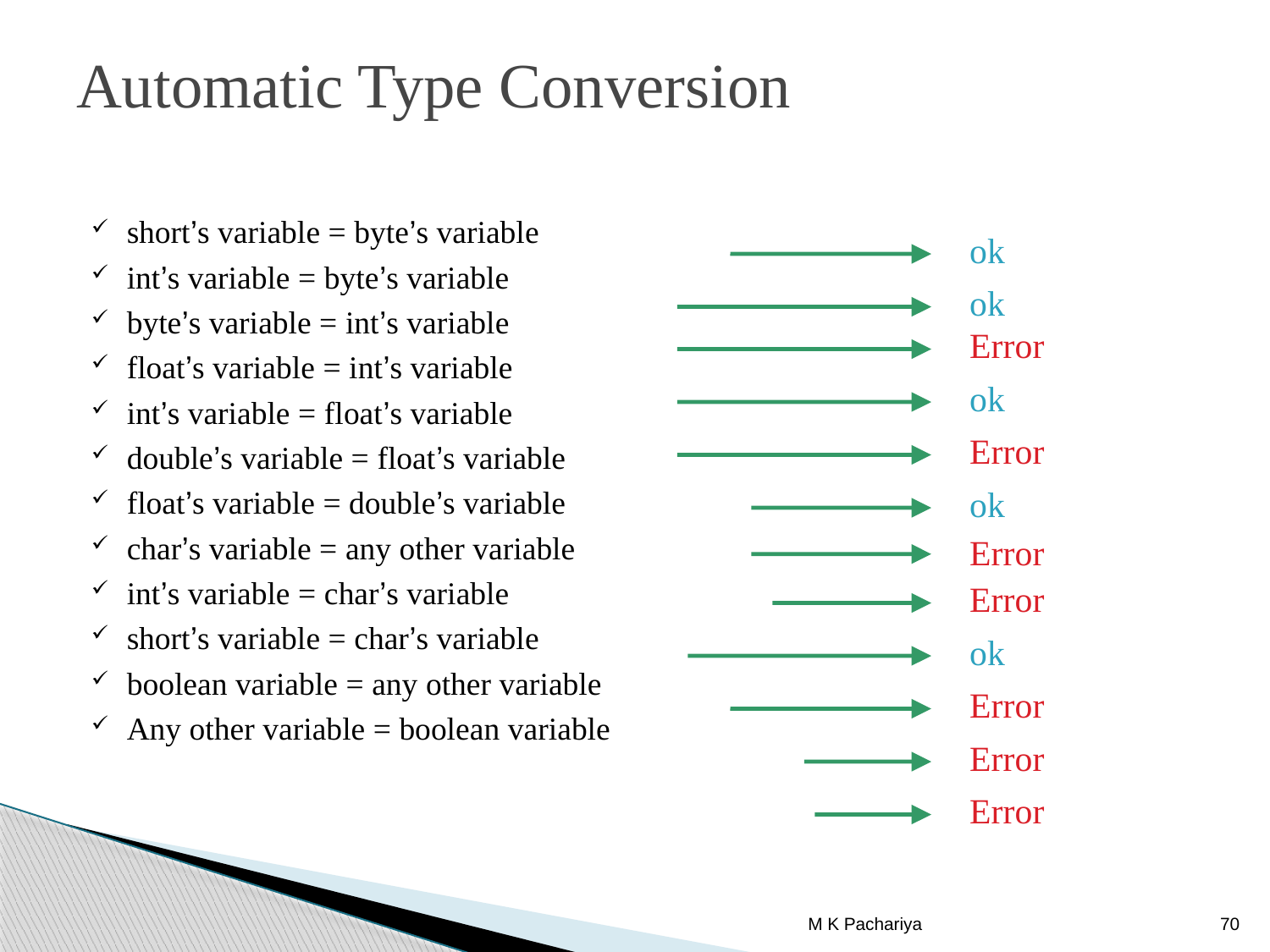

# Automatic Type Conversion
short’s variable = byte’s variable
int’s variable = byte’s variable
byte’s variable = int’s variable
float’s variable = int’s variable
int’s variable = float’s variable
double’s variable = float’s variable
float’s variable = double’s variable
char’s variable = any other variable
int’s variable = char’s variable
short’s variable = char’s variable
boolean variable = any other variable
Any other variable = boolean variable
ok

ok

Error

ok

Error

ok

Error

Error

ok

Error

Error

Error

M K Pachariya
70